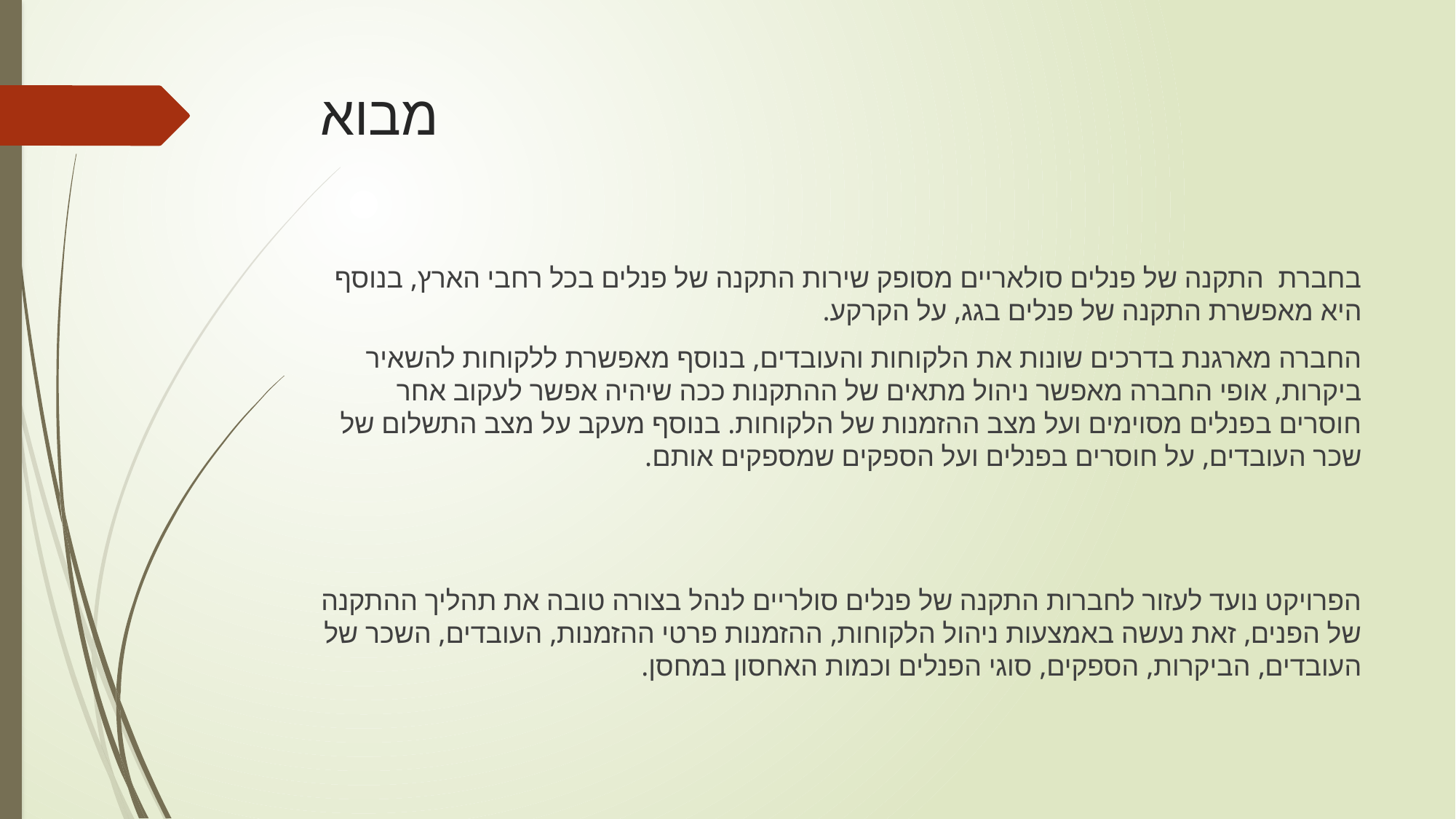

# מבוא
בחברת  התקנה של פנלים סולאריים מסופק שירות התקנה של פנלים בכל רחבי הארץ, בנוסף היא מאפשרת התקנה של פנלים בגג, על הקרקע.
החברה מארגנת בדרכים שונות את הלקוחות והעובדים, בנוסף מאפשרת ללקוחות להשאיר ביקרות, אופי החברה מאפשר ניהול מתאים של ההתקנות ככה שיהיה אפשר לעקוב אחר חוסרים בפנלים מסוימים ועל מצב ההזמנות של הלקוחות. בנוסף מעקב על מצב התשלום של שכר העובדים, על חוסרים בפנלים ועל הספקים שמספקים אותם.

הפרויקט נועד לעזור לחברות התקנה של פנלים סולריים לנהל בצורה טובה את תהליך ההתקנה של הפנים, זאת נעשה באמצעות ניהול הלקוחות, ההזמנות פרטי ההזמנות, העובדים, השכר של העובדים, הביקרות, הספקים, סוגי הפנלים וכמות האחסון במחסן.